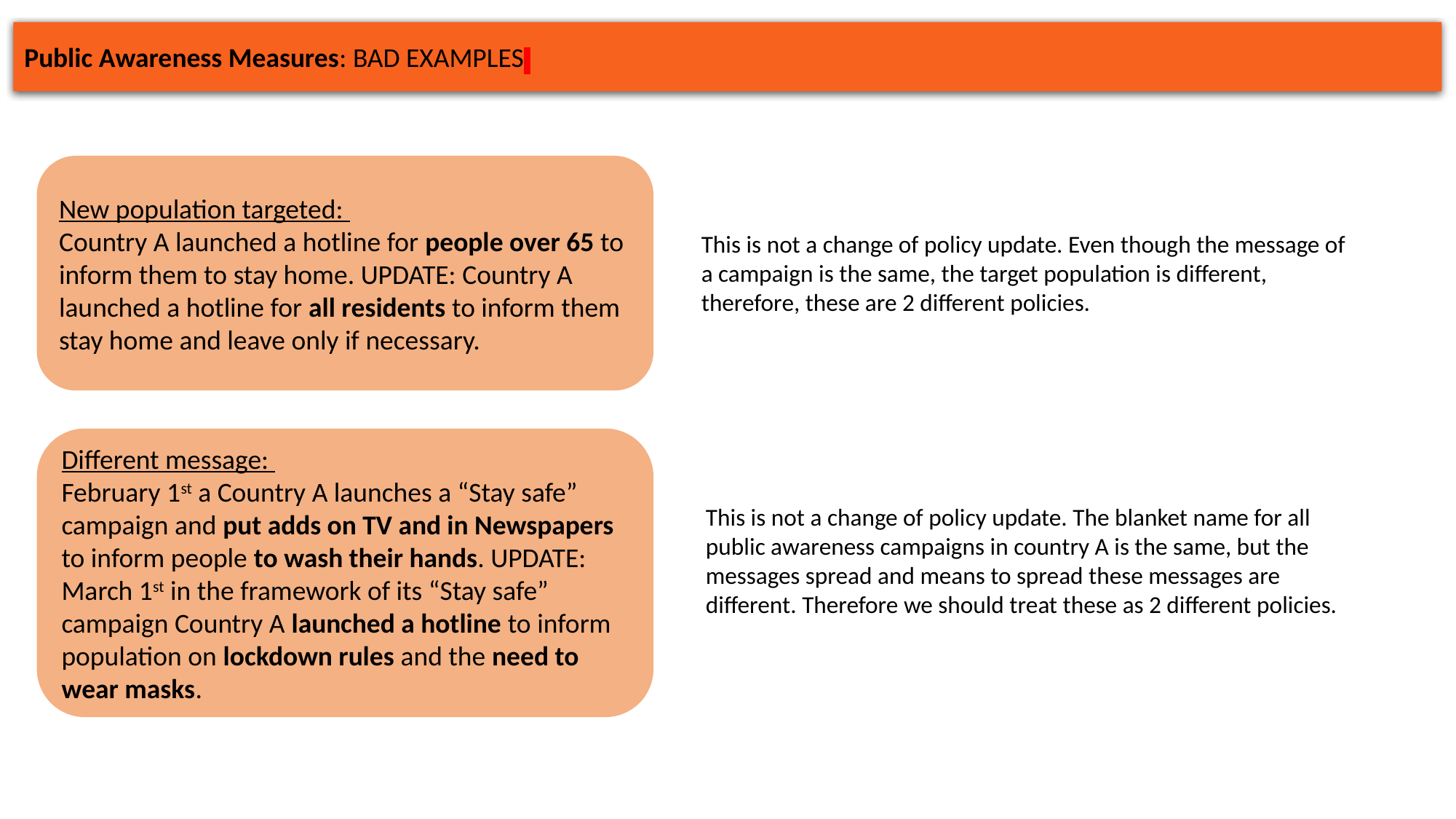

Public Awareness Measures: BAD EXAMPLES

New population targeted:
Country A launched a hotline for people over 65 to inform them to stay home. UPDATE: Country A launched a hotline for all residents to inform them stay home and leave only if necessary.

This is not a change of policy update. Even though the message of a campaign is the same, the target population is different, therefore, these are 2 different policies.
Different message:
February 1st a Country A launches a “Stay safe” campaign and put adds on TV and in Newspapers to inform people to wash their hands. UPDATE: March 1st in the framework of its “Stay safe” campaign Country A launched a hotline to inform population on lockdown rules and the need to wear masks.
This is not a change of policy update. The blanket name for all public awareness campaigns in country A is the same, but the messages spread and means to spread these messages are different. Therefore we should treat these as 2 different policies.